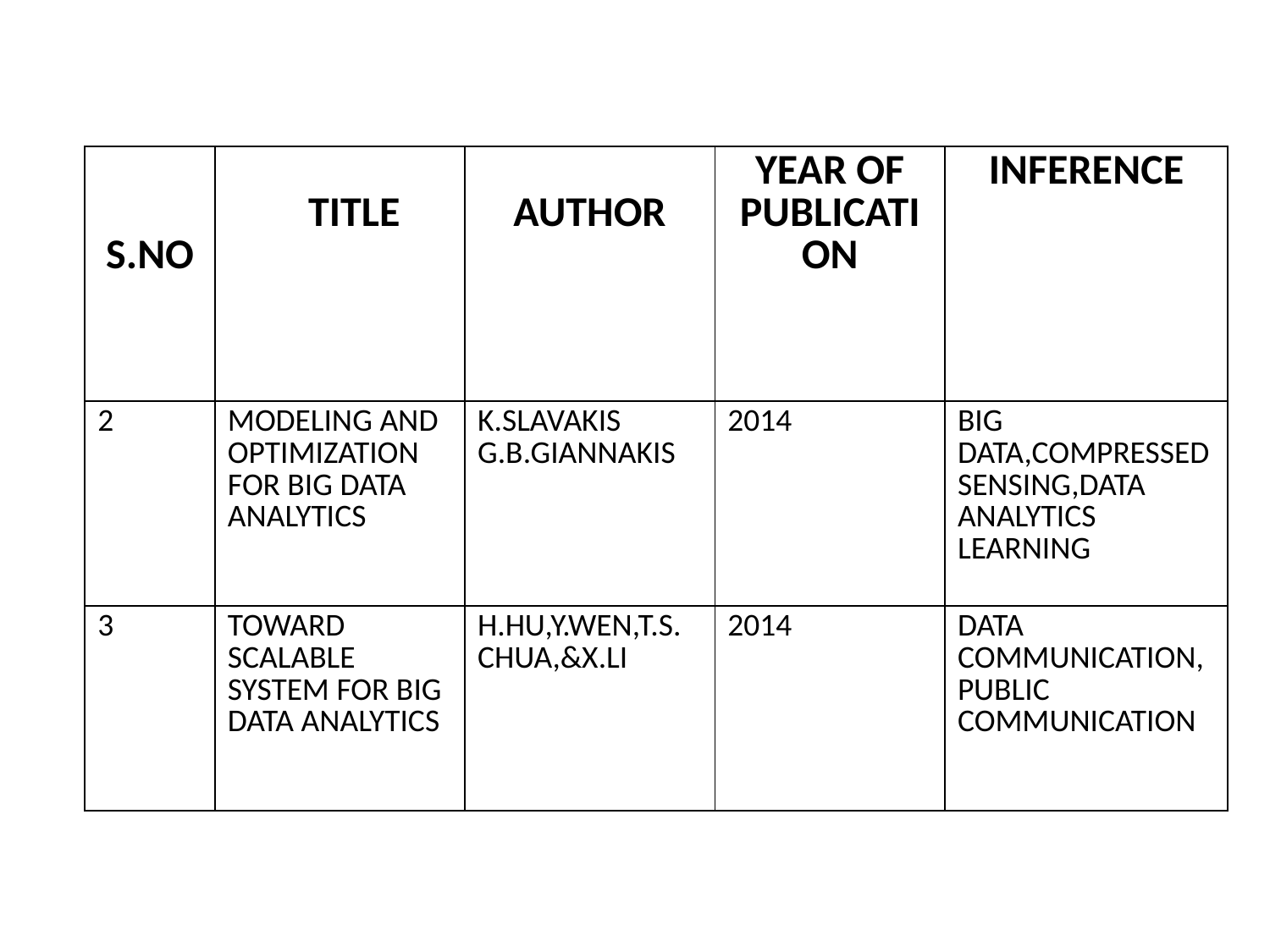

| S.NO | TITLE | AUTHOR | YEAR OF PUBLICATION | INFERENCE |
| --- | --- | --- | --- | --- |
| 2 | MODELING AND OPTIMIZATION FOR BIG DATA ANALYTICS | K.SLAVAKIS G.B.GIANNAKIS | 2014 | BIG DATA,COMPRESSED SENSING,DATA ANALYTICS LEARNING |
| 3 | TOWARD SCALABLE SYSTEM FOR BIG DATA ANALYTICS | H.HU,Y.WEN,T.S. CHUA,&X.LI | 2014 | DATA COMMUNICATION,PUBLIC COMMUNICATION |